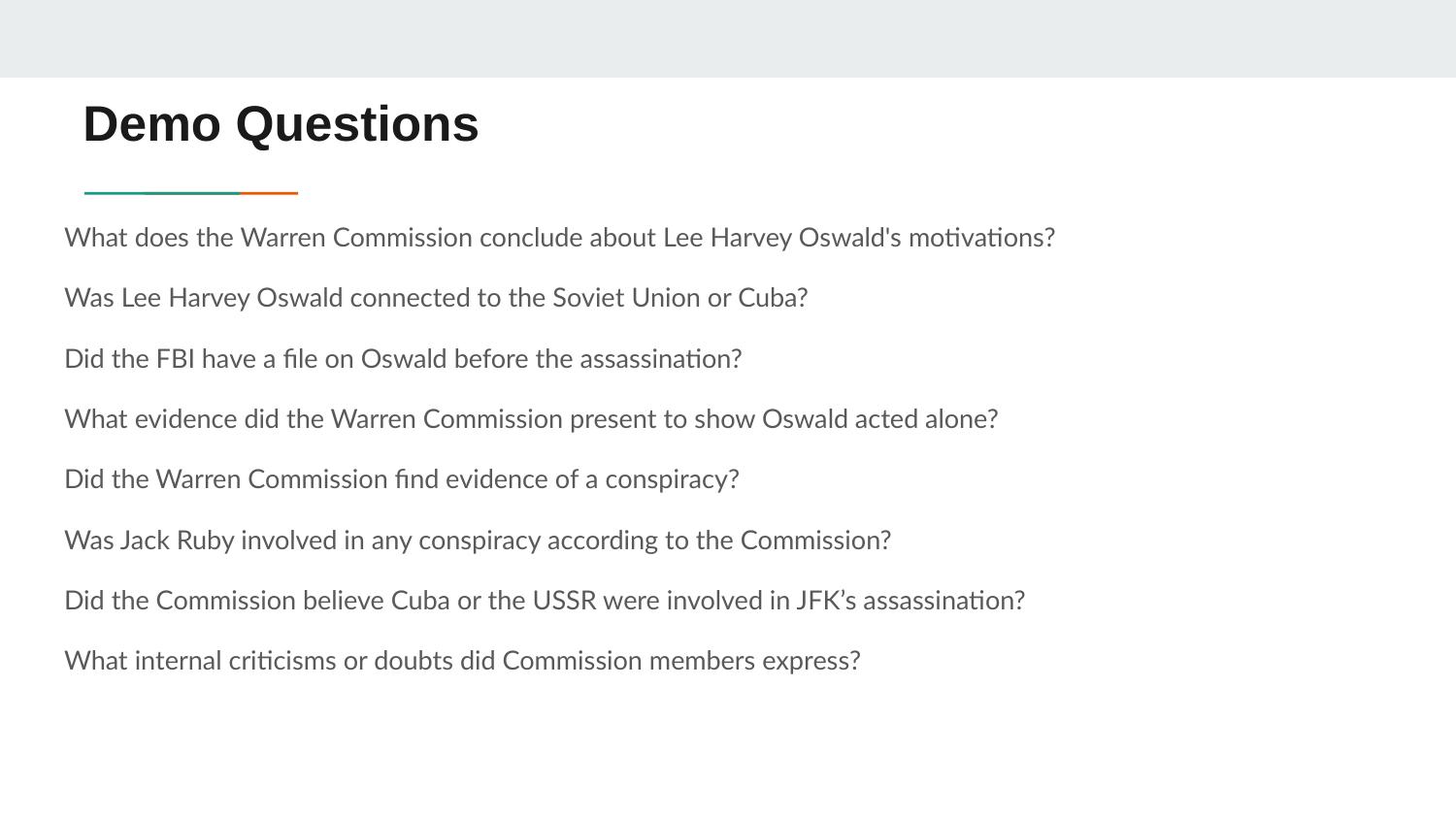

# Demo Questions
What does the Warren Commission conclude about Lee Harvey Oswald's motivations?
Was Lee Harvey Oswald connected to the Soviet Union or Cuba?
Did the FBI have a file on Oswald before the assassination?
What evidence did the Warren Commission present to show Oswald acted alone?
Did the Warren Commission find evidence of a conspiracy?
Was Jack Ruby involved in any conspiracy according to the Commission?
Did the Commission believe Cuba or the USSR were involved in JFK’s assassination?
What internal criticisms or doubts did Commission members express?